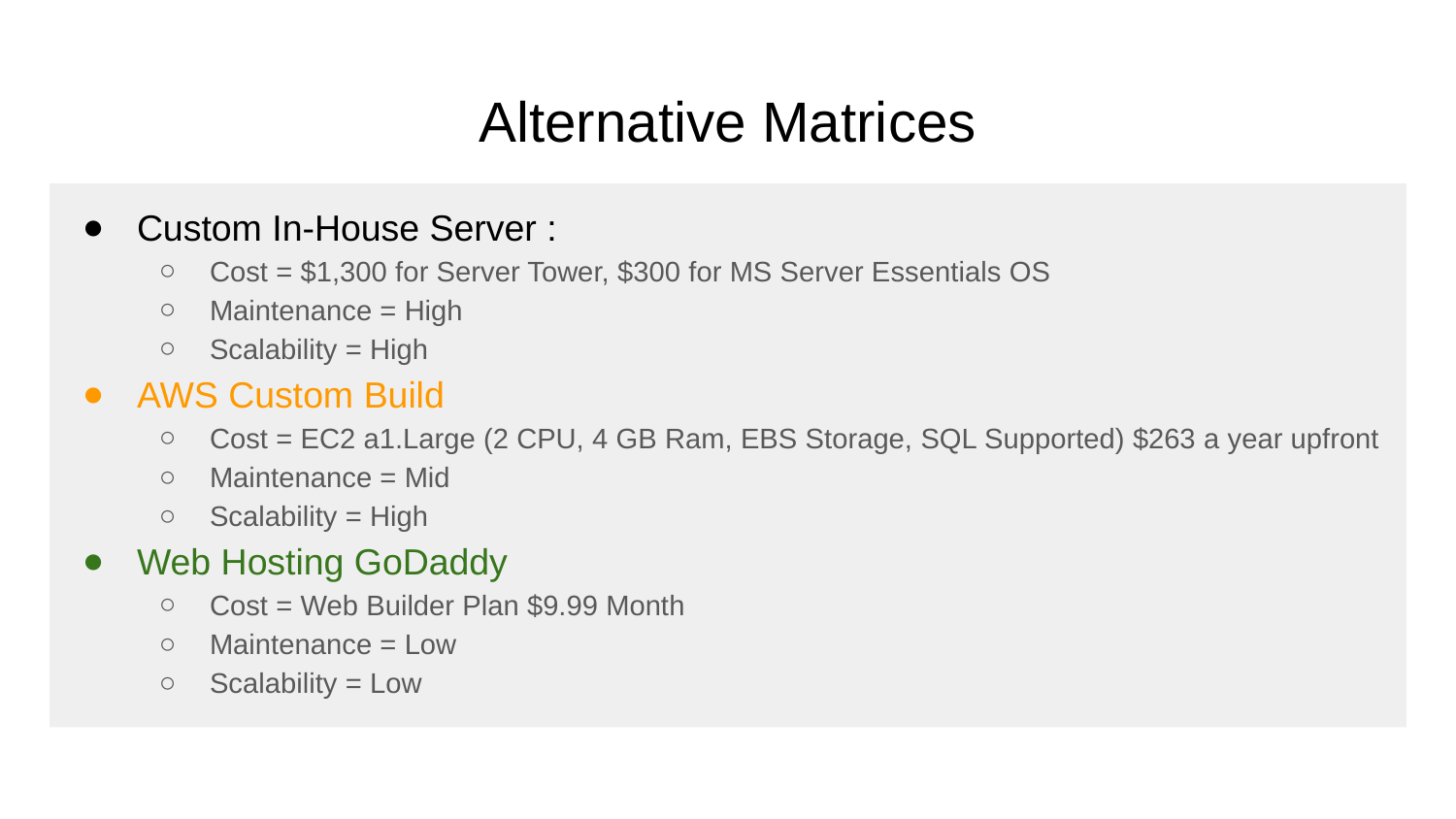

# Alternative Matrices
Custom In-House Server :
Cost = $1,300 for Server Tower, $300 for MS Server Essentials OS
Maintenance = High
Scalability = High
AWS Custom Build
Cost = EC2 a1.Large (2 CPU, 4 GB Ram, EBS Storage, SQL Supported) $263 a year upfront
Maintenance = Mid
Scalability = High
Web Hosting GoDaddy
Cost = Web Builder Plan $9.99 Month
Maintenance = Low
Scalability = Low